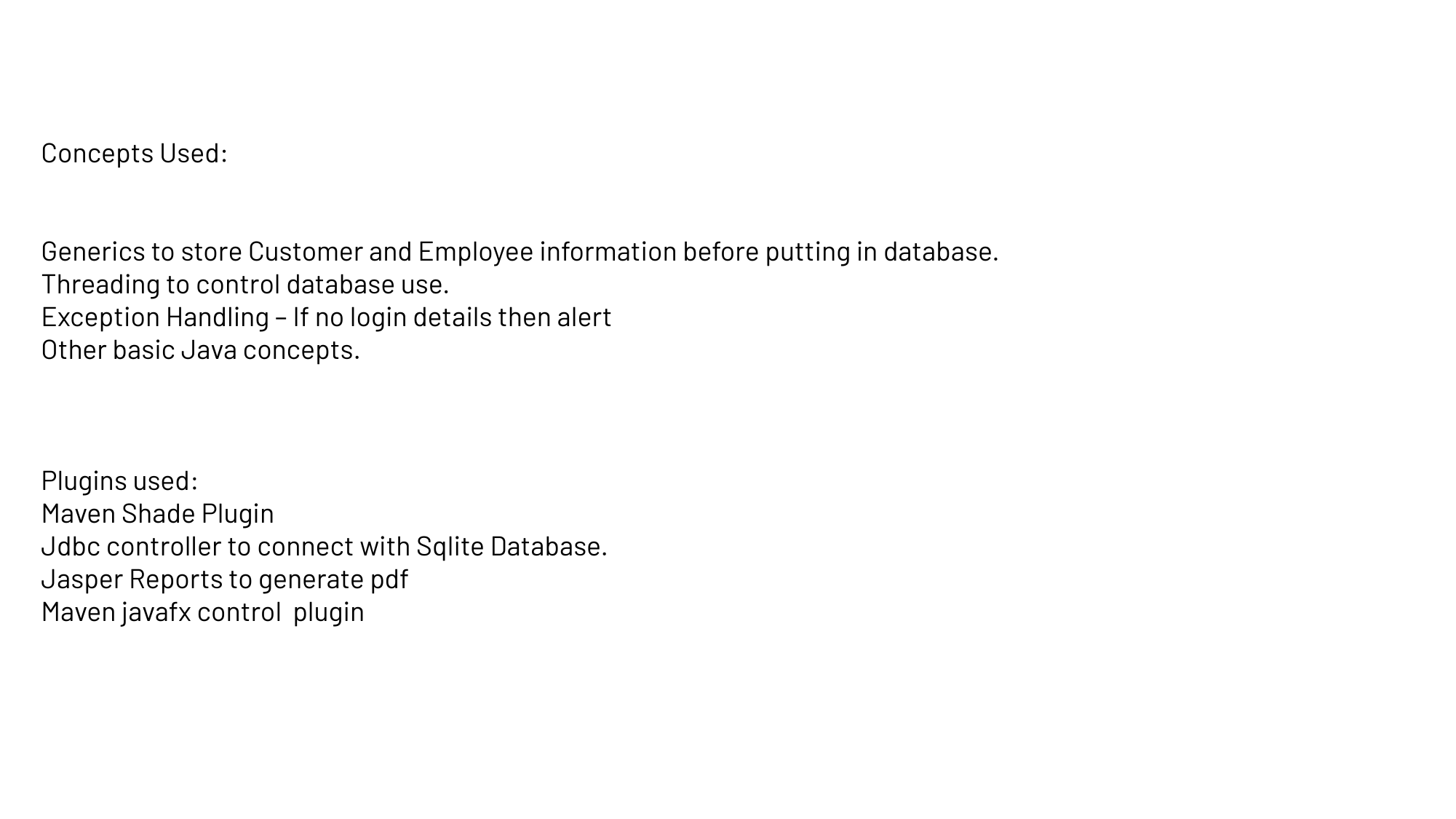

Concepts Used:

Generics to store Customer and Employee information before putting in database.
Threading to control database use.
Exception Handling – If no login details then alert
Other basic Java concepts.

Plugins used:
Maven Shade Plugin
Jdbc controller to connect with Sqlite Database.
Jasper Reports to generate pdf
Maven javafx control  plugin